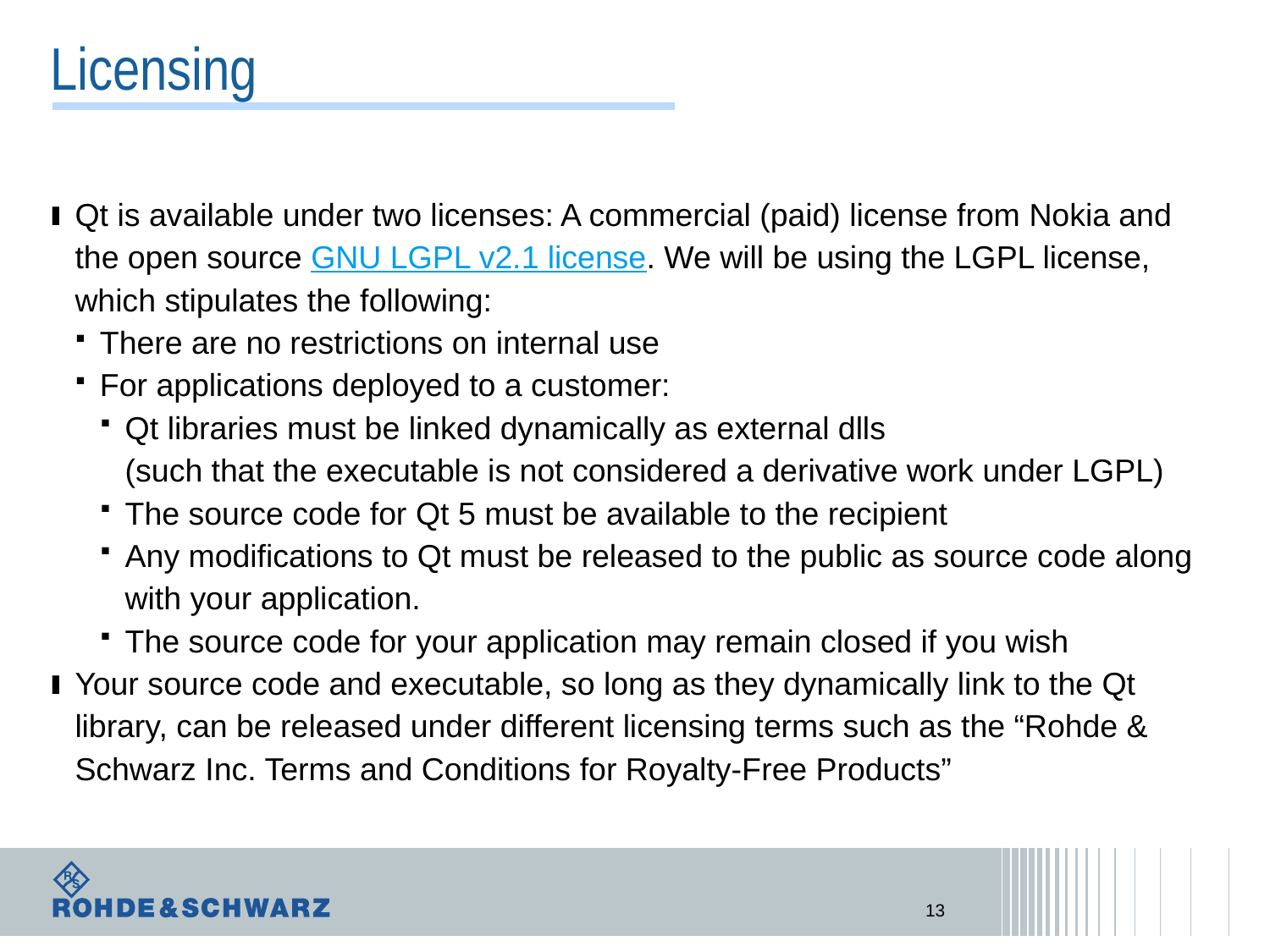

# Licensing
Qt is available under two licenses: A commercial (paid) license from Nokia and the open source GNU LGPL v2.1 license. We will be using the LGPL license, which stipulates the following:
There are no restrictions on internal use
For applications deployed to a customer:
Qt libraries must be linked dynamically as external dlls
(such that the executable is not considered a derivative work under LGPL)
The source code for Qt 5 must be available to the recipient
Any modifications to Qt must be released to the public as source code along with your application.
The source code for your application may remain closed if you wish
Your source code and executable, so long as they dynamically link to the Qt library, can be released under different licensing terms such as the “Rohde & Schwarz Inc. Terms and Conditions for Royalty-Free Products”
13